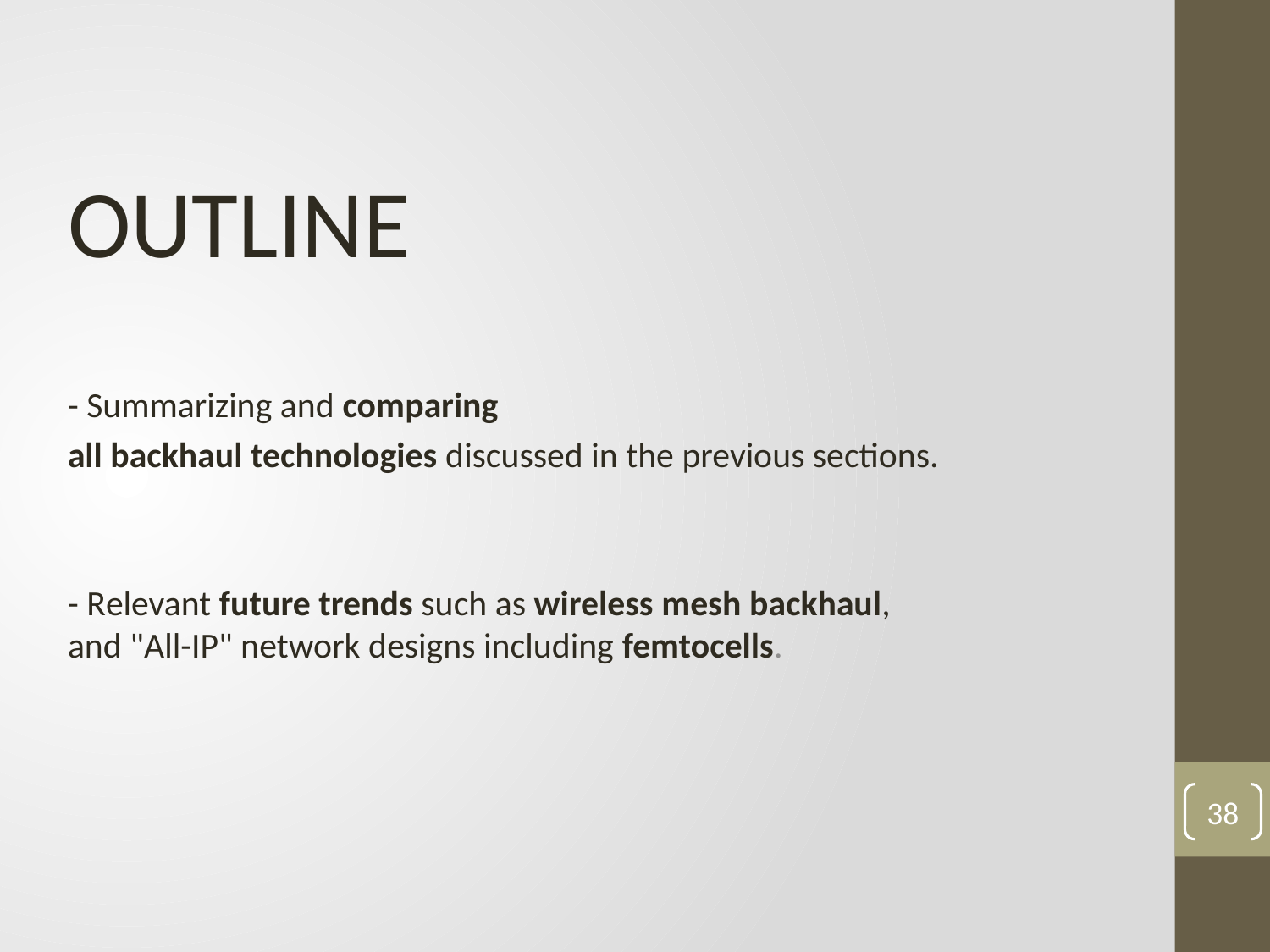

OUTLINE

- Summarizing and comparing
all backhaul technologies discussed in the previous sections.

- Relevant future trends such as wireless mesh backhaul, and "All-IP" network designs including femtocells.
38